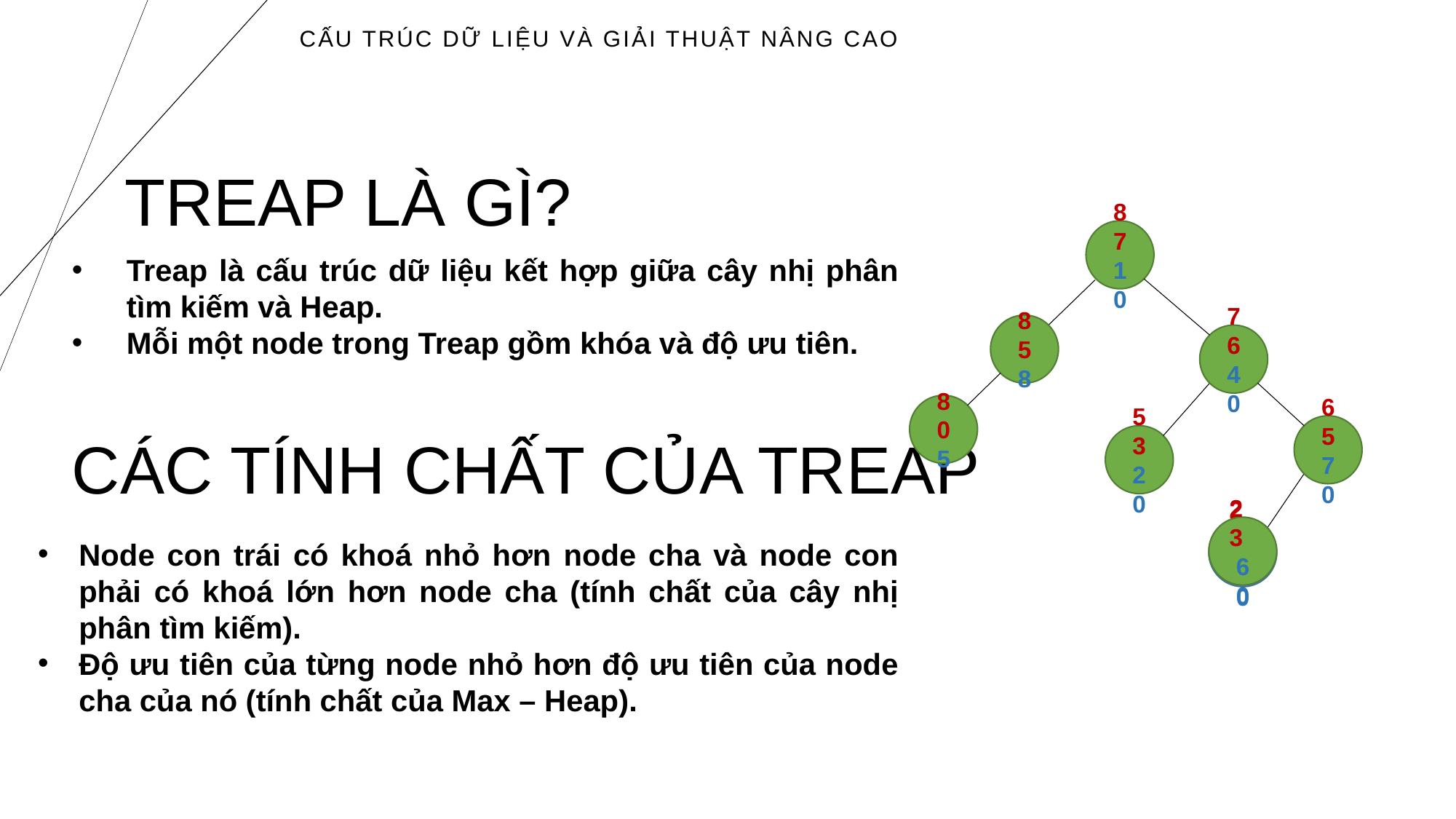

# Cấu trúc dữ liệu và giải thuật nâng cao
TREAP LÀ GÌ?
87
10
Treap là cấu trúc dữ liệu kết hợp giữa cây nhị phân tìm kiếm và Heap.
Mỗi một node trong Treap gồm khóa và độ ưu tiên.

85
8
76
40
80
5
65
70
CÁC TÍNH CHẤT CỦA TREAP
53
20
23
60
23
60
Node con trái có khoá nhỏ hơn node cha và node con phải có khoá lớn hơn node cha (tính chất của cây nhị phân tìm kiếm).
Độ ưu tiên của từng node nhỏ hơn độ ưu tiên của node cha của nó (tính chất của Max – Heap).